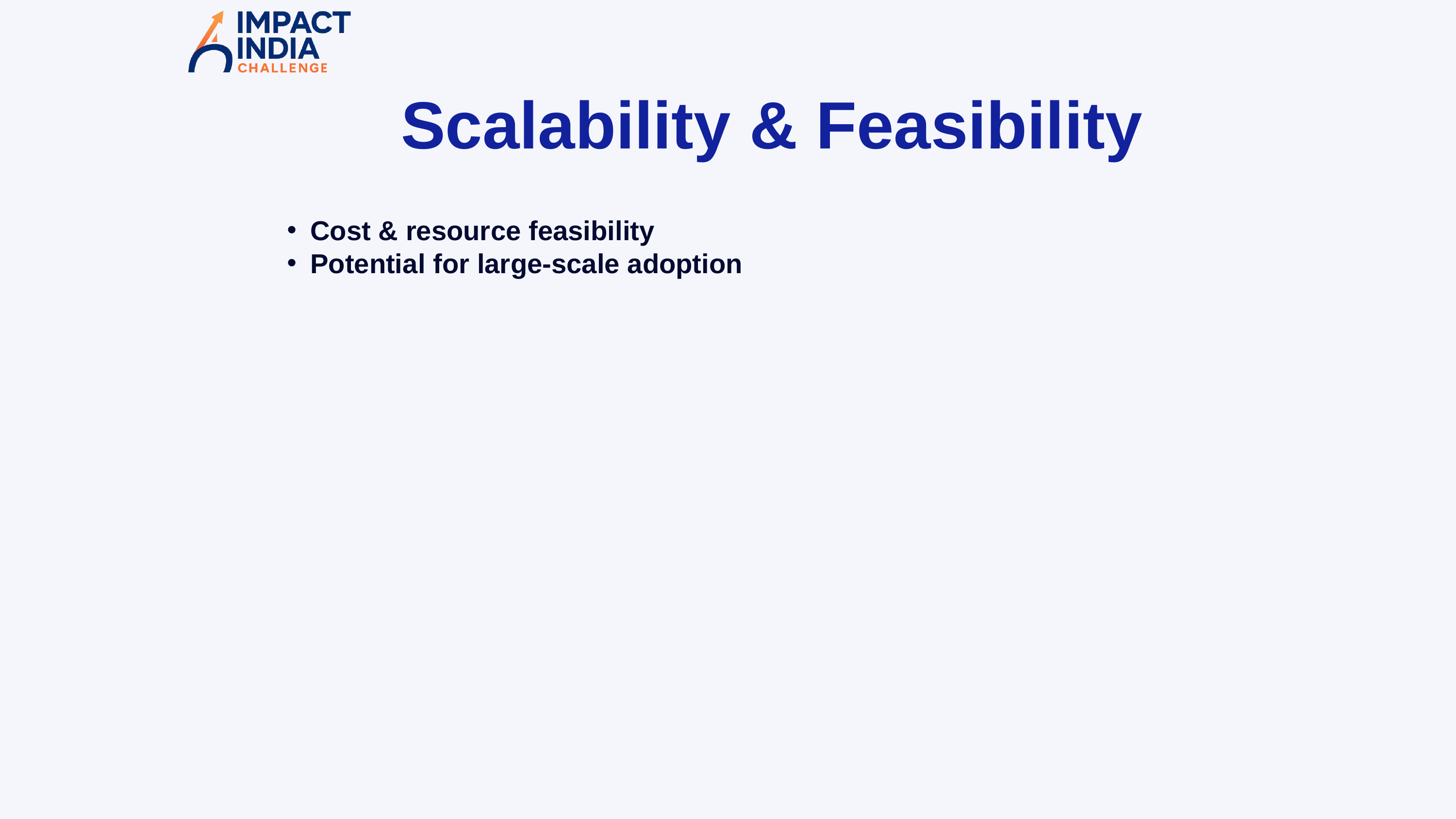

Scalability & Feasibility
Cost & resource feasibility
Potential for large-scale adoption